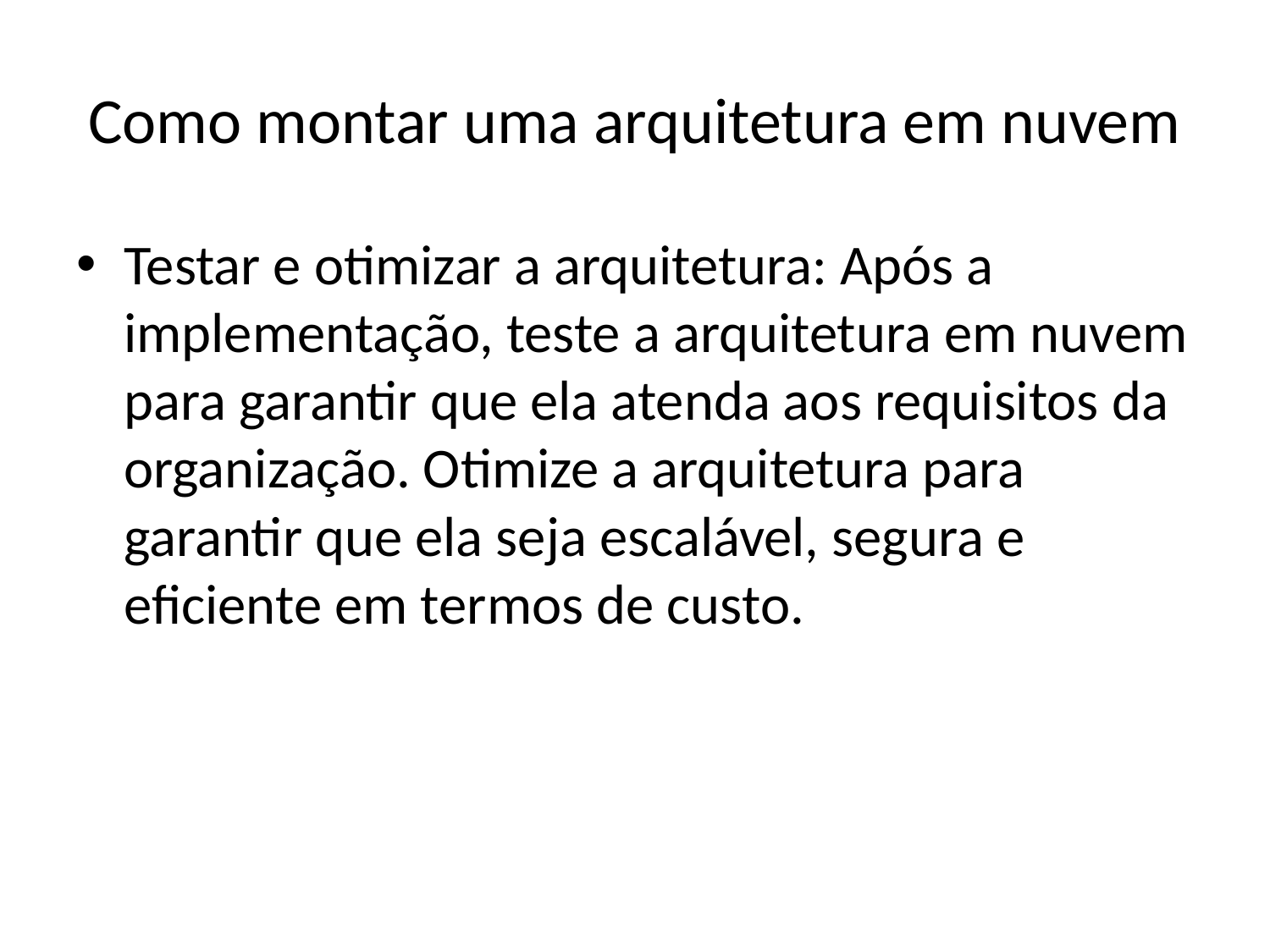

# Como montar uma arquitetura em nuvem
Testar e otimizar a arquitetura: Após a implementação, teste a arquitetura em nuvem para garantir que ela atenda aos requisitos da organização. Otimize a arquitetura para garantir que ela seja escalável, segura e eficiente em termos de custo.